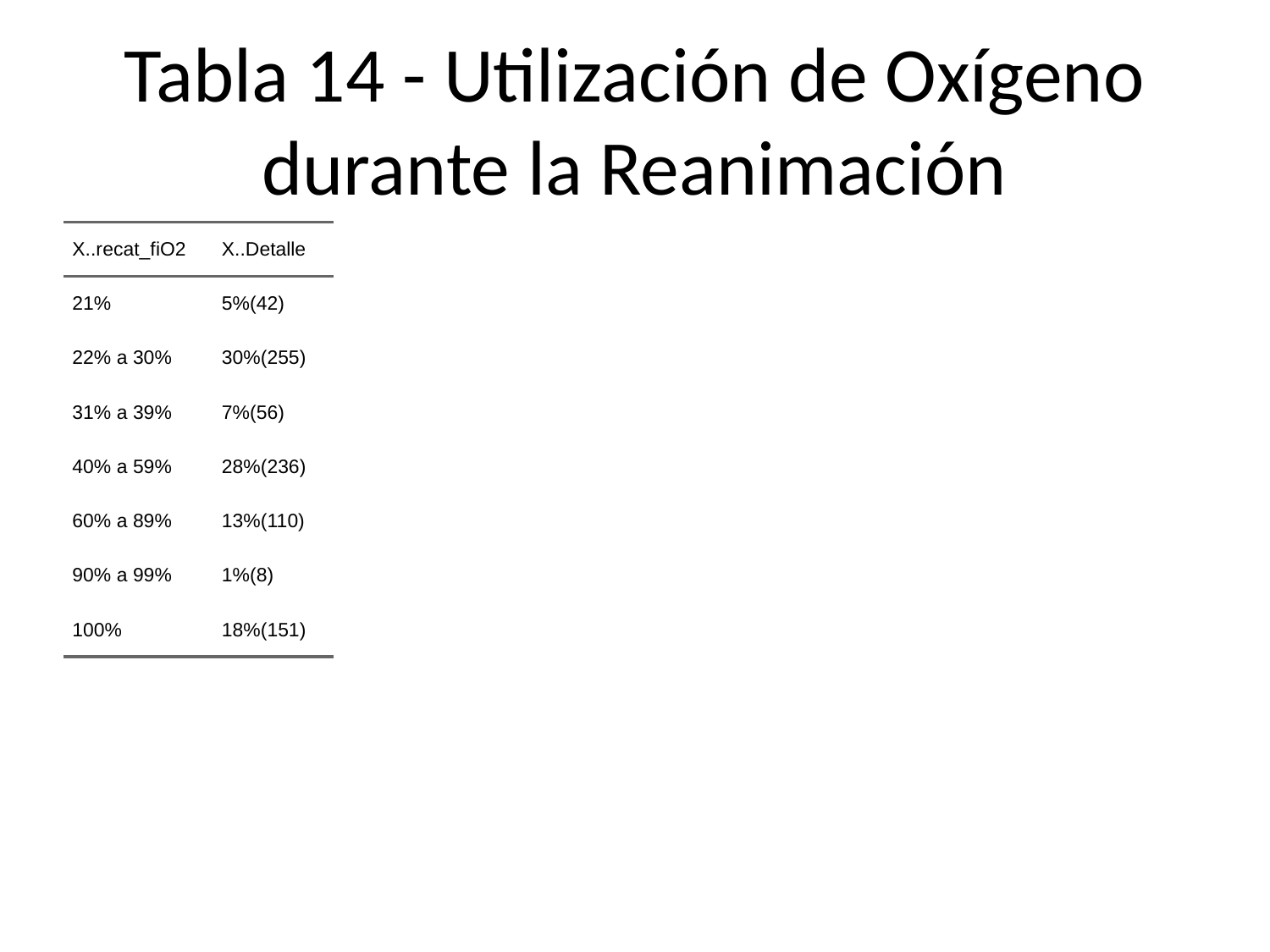

# Tabla 14 - Utilización de Oxígeno durante la Reanimación
| X..recat\_fiO2 | X..Detalle |
| --- | --- |
| 21% | 5%(42) |
| 22% a 30% | 30%(255) |
| 31% a 39% | 7%(56) |
| 40% a 59% | 28%(236) |
| 60% a 89% | 13%(110) |
| 90% a 99% | 1%(8) |
| 100% | 18%(151) |